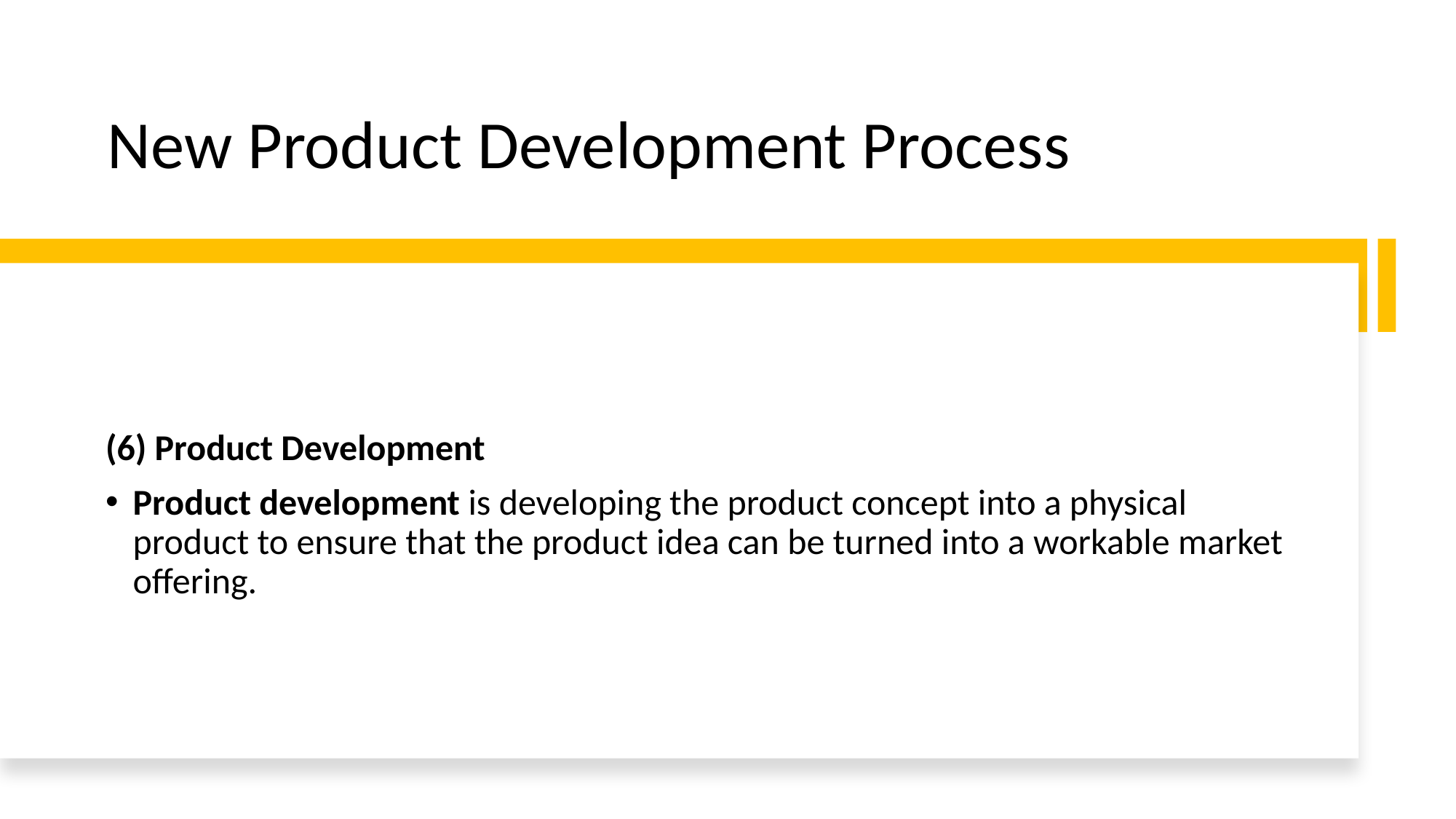

# New Product Development Process

(6) Product Development
Product development is developing the product concept into a physical product to ensure that the product idea can be turned into a workable market offering.